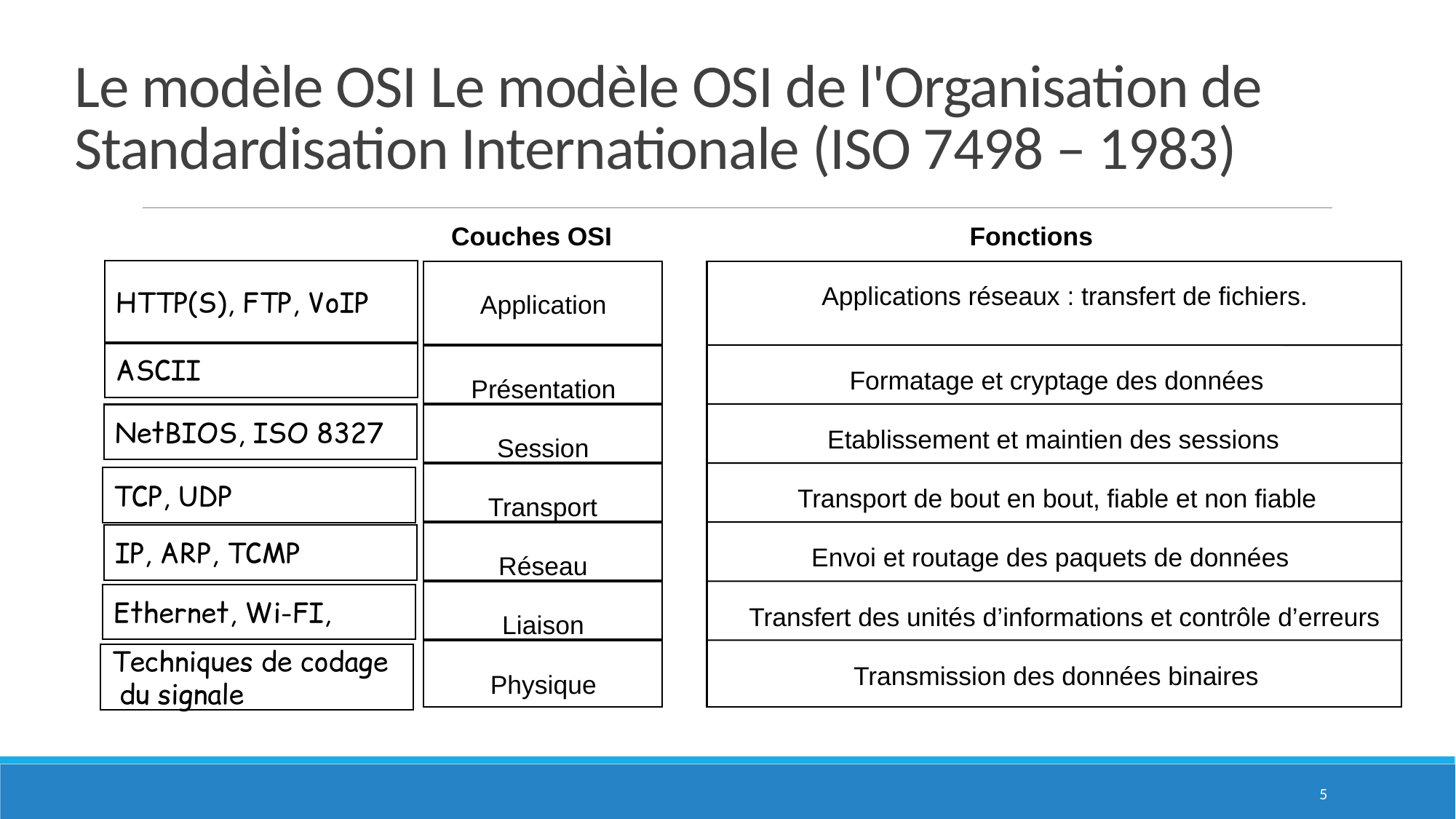

# Le modèle OSI Le modèle OSI de l'Organisation de Standardisation Internationale (ISO 7498 – 1983)
Couches OSI
Fonctions

Applications réseaux : transfert de fichiers.
Application

Formatage et cryptage des données
Présentation

Etablissement et maintien des sessions
Session

Transport de bout en bout, fiable et non fiable
Transport

Envoi et routage des paquets de données
Réseau

Transfert des unités d’informations et contrôle d’erreurs
Liaison

Transmission des données binaires
Physique
HTTP(S), FTP, VoIP
ASCII
NetBIOS, ISO 8327
TCP, UDP
IP, ARP, TCMP
Ethernet, Wi-FI,
Techniques de codage
 du signale
5